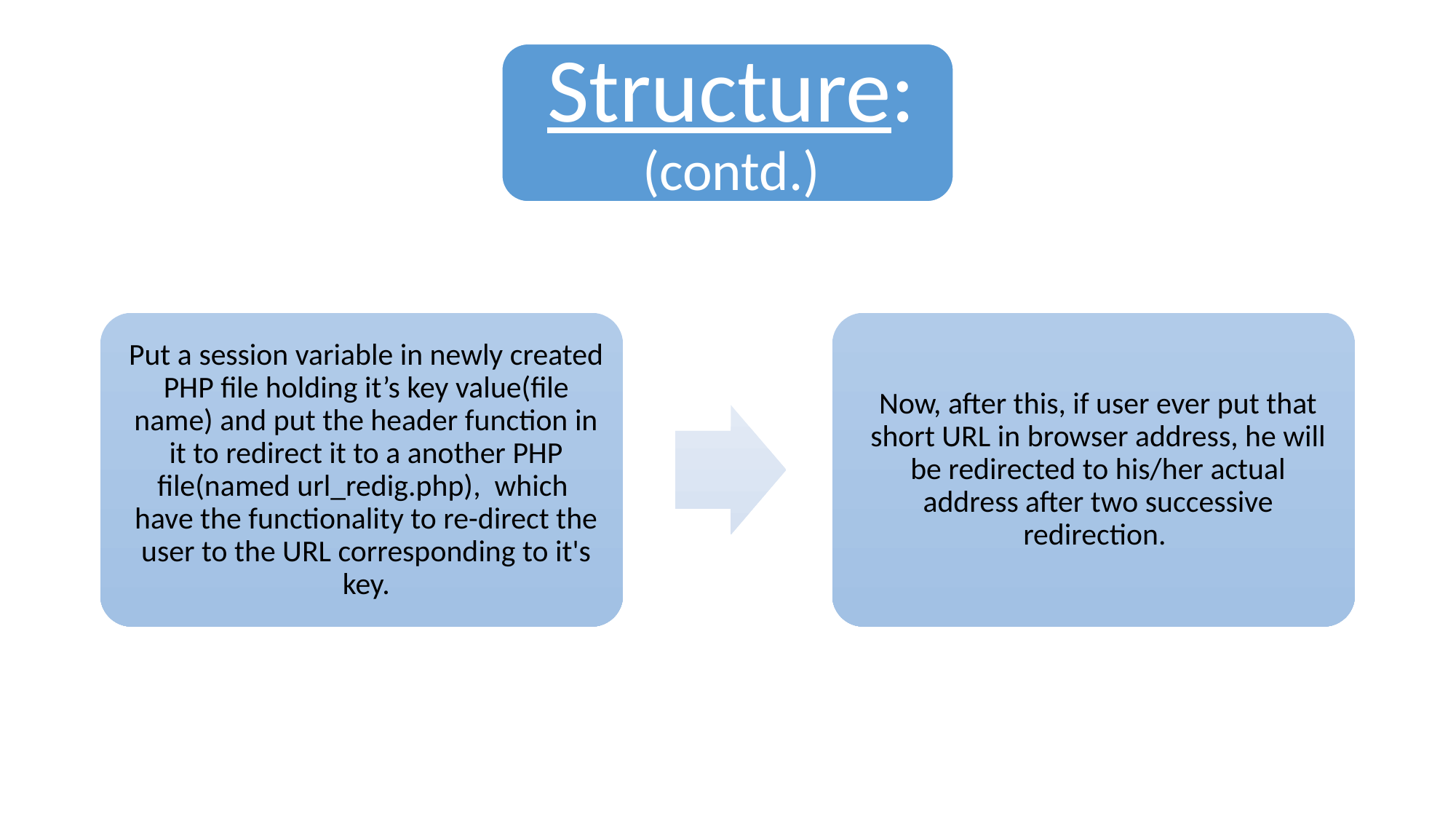

Structure: (contd.)
Put a session variable in newly created PHP file holding it’s key value(file name) and put the header function in it to redirect it to a another PHP file(named url_redig.php),  which  have the functionality to re-direct the user to the URL corresponding to it's key.

Now, after this, if user ever put that short URL in browser address, he will be redirected to his/her actual address after two successive redirection.